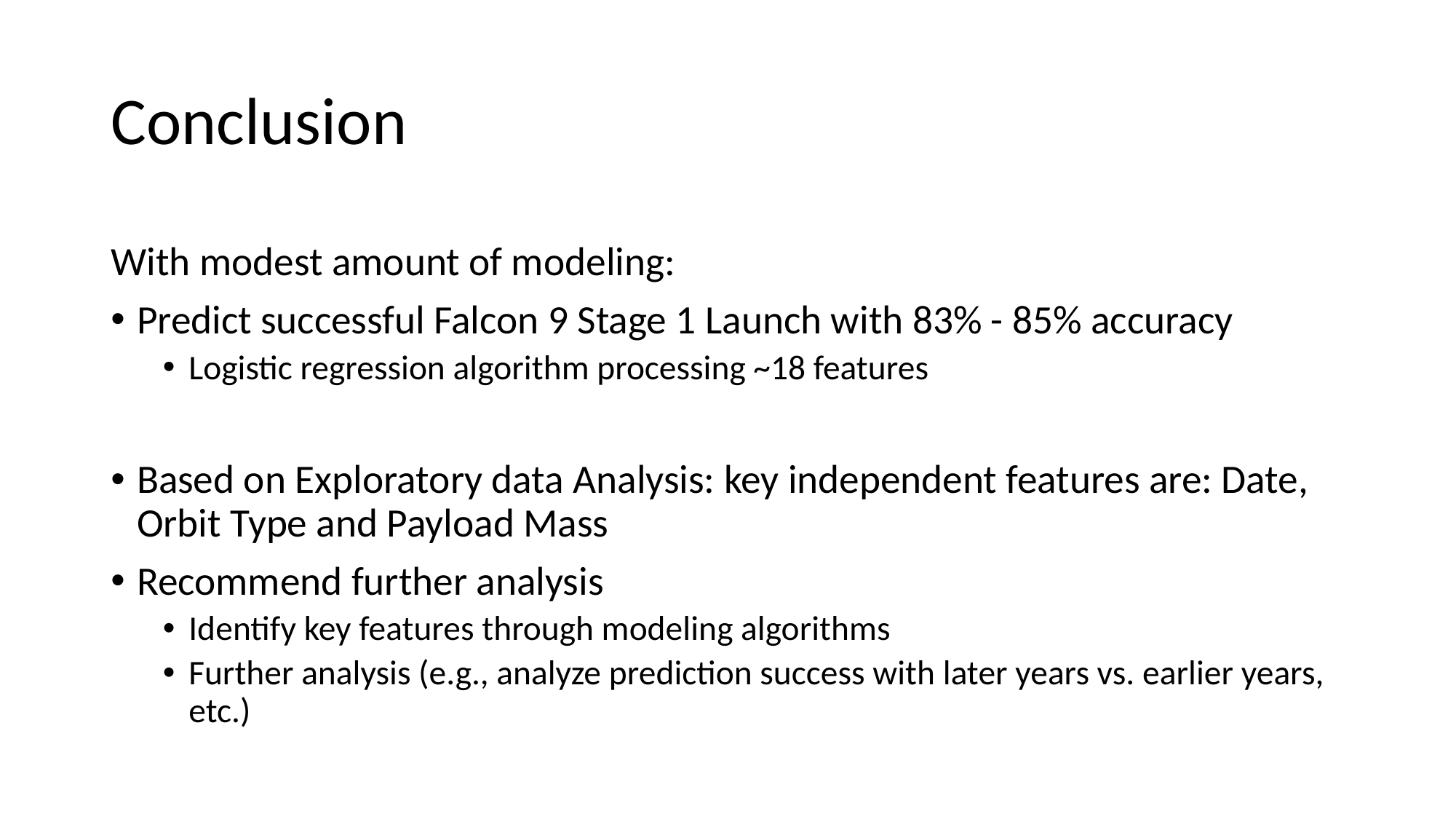

# Conclusion
With modest amount of modeling:
Predict successful Falcon 9 Stage 1 Launch with 83% - 85% accuracy
Logistic regression algorithm processing ~18 features

Based on Exploratory data Analysis: key independent features are: Date, Orbit Type and Payload Mass
Recommend further analysis
Identify key features through modeling algorithms
Further analysis (e.g., analyze prediction success with later years vs. earlier years, etc.)